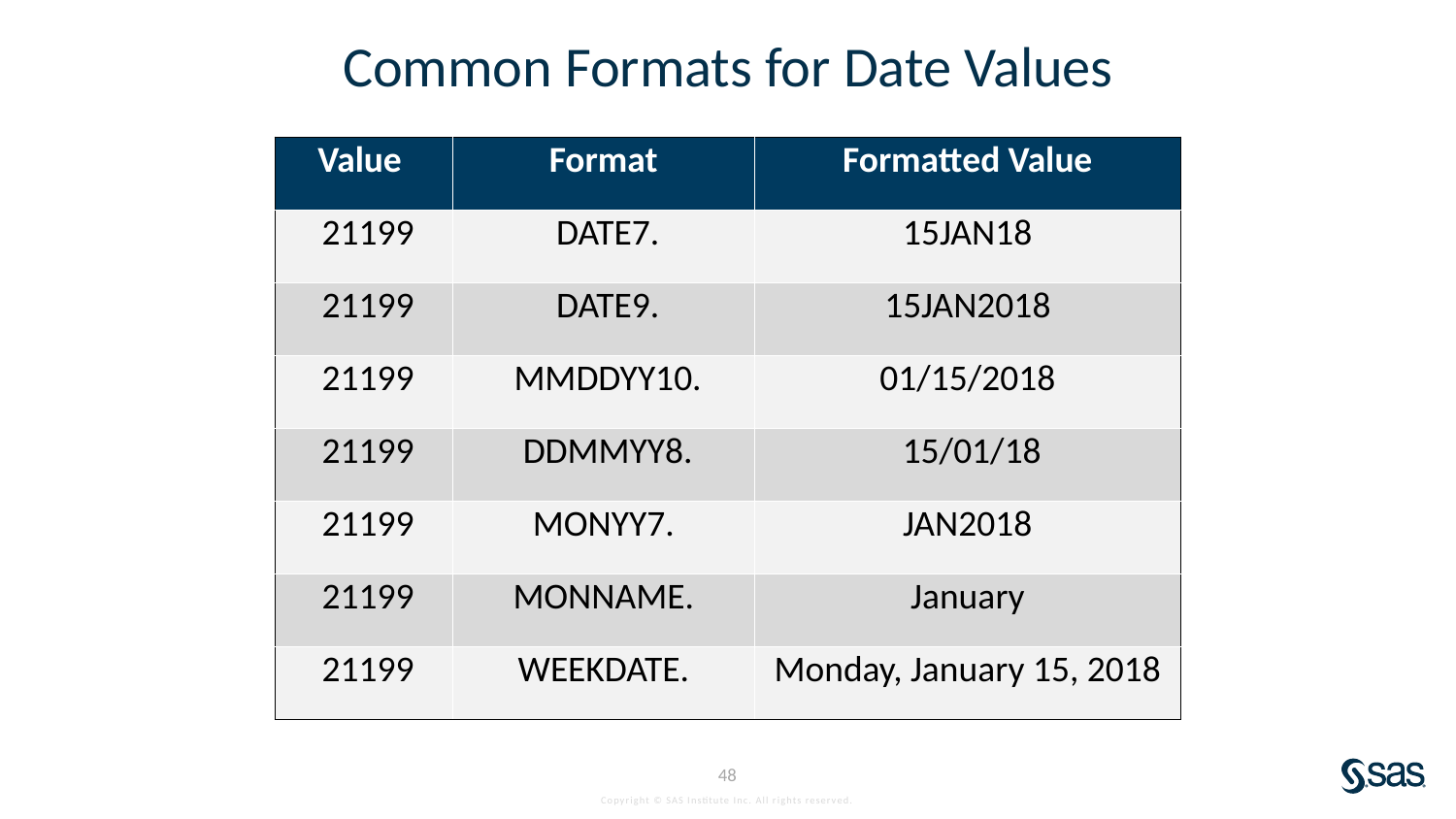

# Common Formats for Date Values
| Value | Format | Formatted Value |
| --- | --- | --- |
| 21199 | DATE7. | 15JAN18 |
| 21199 | DATE9. | 15JAN2018 |
| 21199 | MMDDYY10. | 01/15/2018 |
| 21199 | DDMMYY8. | 15/01/18 |
| 21199 | MONYY7. | JAN2018 |
| 21199 | MONNAME. | January |
| 21199 | WEEKDATE. | Monday, January 15, 2018 |